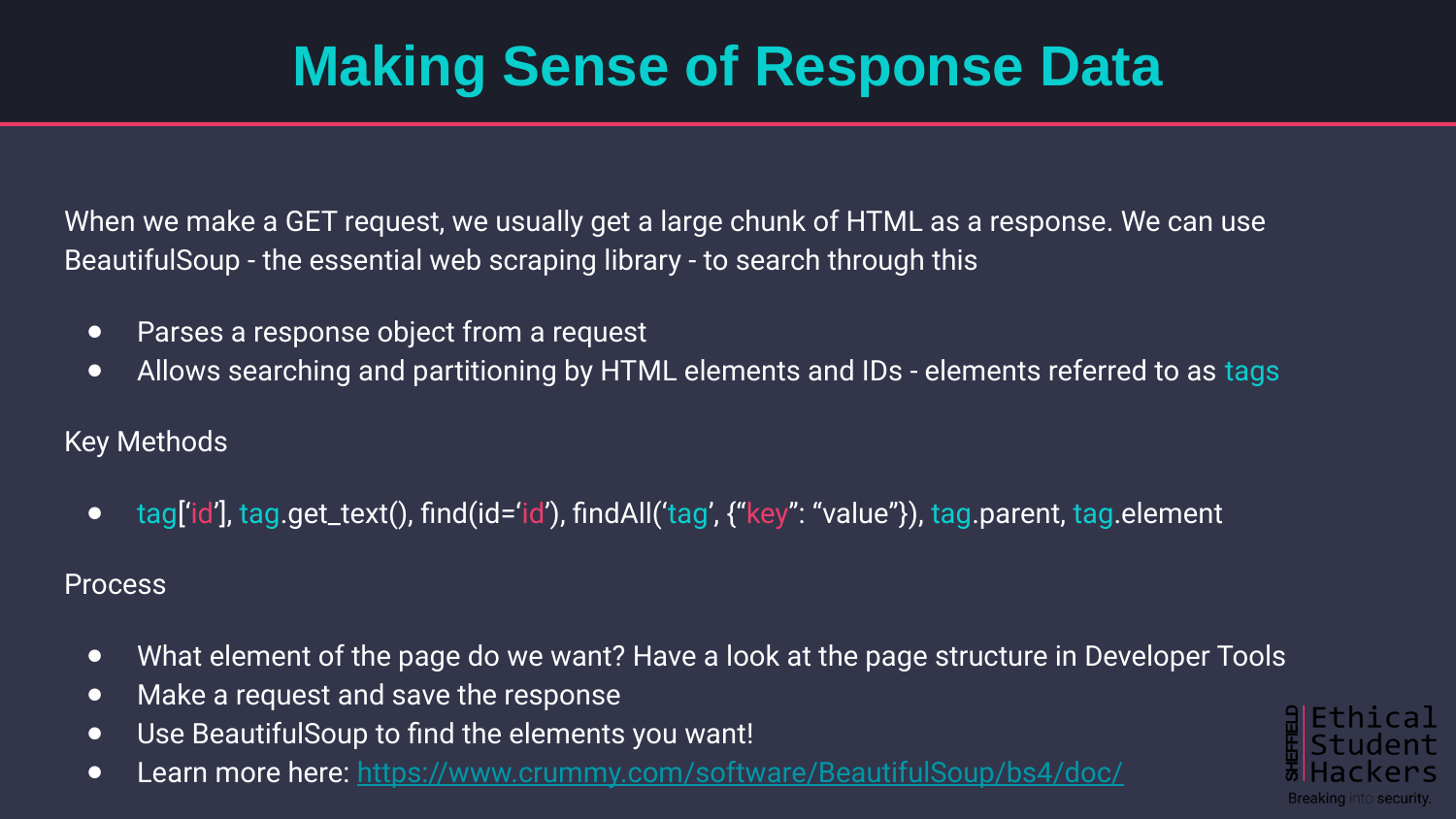

# Making Sense of Response Data
When we make a GET request, we usually get a large chunk of HTML as a response. We can use BeautifulSoup - the essential web scraping library - to search through this
Parses a response object from a request
Allows searching and partitioning by HTML elements and IDs - elements referred to as tags
Key Methods
tag[‘id’], tag.get_text(), find(id=‘id’), findAll(‘tag’, {“key”: “value”}), tag.parent, tag.element
Process
What element of the page do we want? Have a look at the page structure in Developer Tools
Make a request and save the response
Use BeautifulSoup to find the elements you want!
Learn more here: https://www.crummy.com/software/BeautifulSoup/bs4/doc/